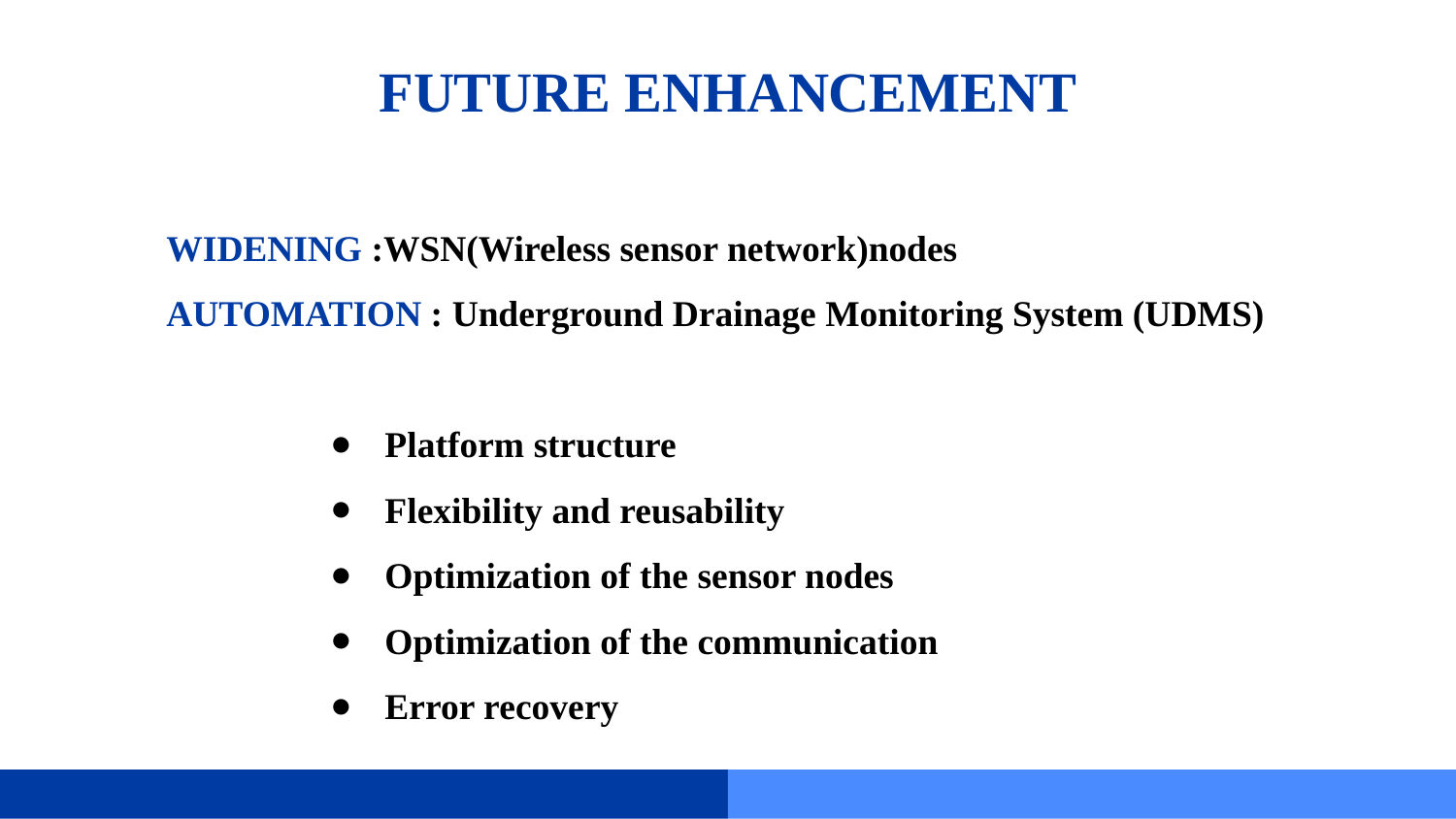

# FUTURE ENHANCEMENT

WIDENING :WSN(Wireless sensor network)nodes
AUTOMATION : Underground Drainage Monitoring System (UDMS)

Platform structure
Flexibility and reusability
Optimization of the sensor nodes
Optimization of the communication
Error recovery